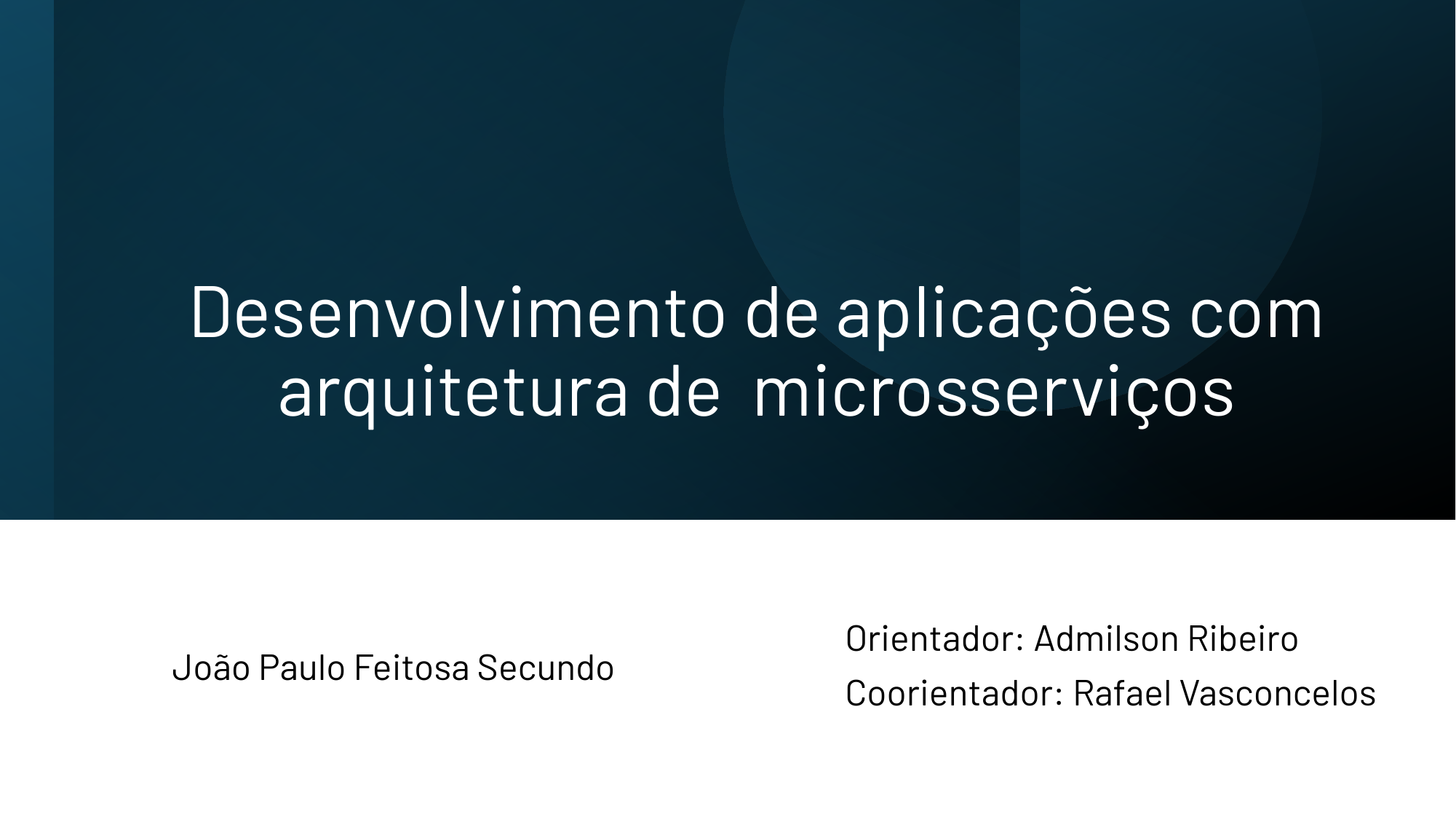

# Desenvolvimento de aplicações com arquitetura de  microsserviços
Orientador: Admilson Ribeiro
Coorientador: Rafael Vasconcelos
João Paulo Feitosa Secundo